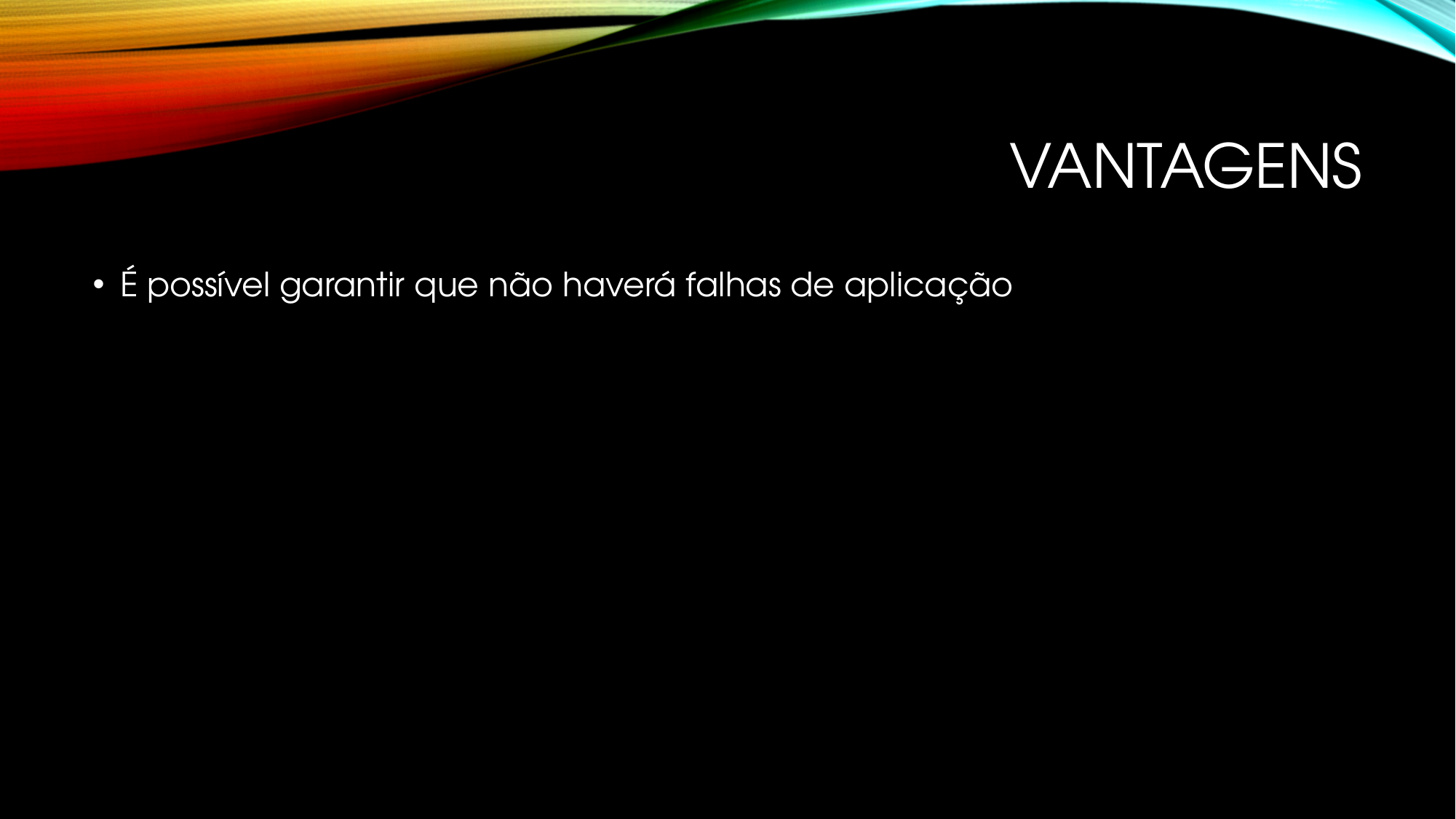

# VANTAGENS
É possível garantir que não haverá falhas de aplicação